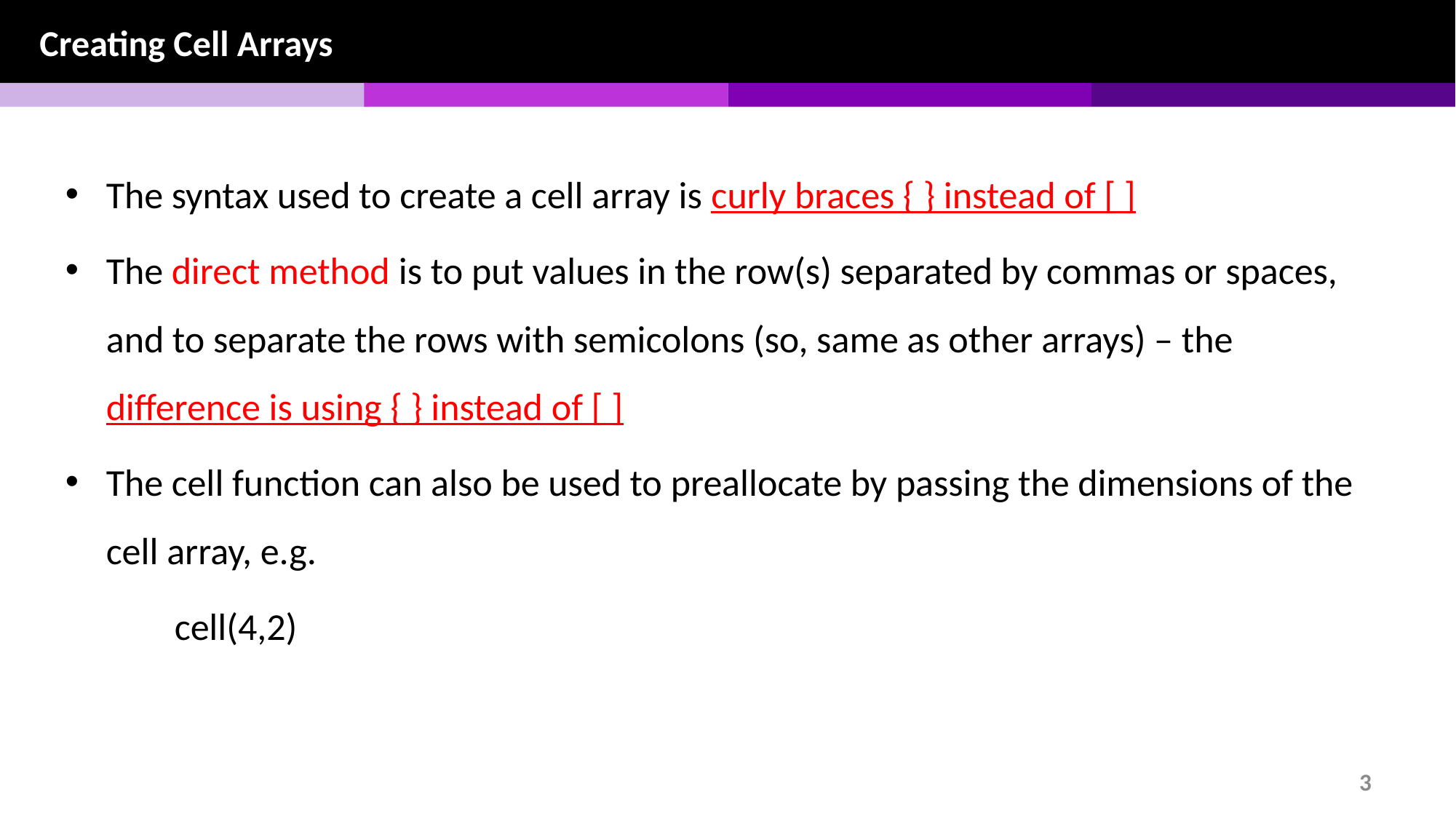

Creating Cell Arrays
The syntax used to create a cell array is curly braces { } instead of [ ]
The direct method is to put values in the row(s) separated by commas or spaces, and to separate the rows with semicolons (so, same as other arrays) – the difference is using { } instead of [ ]
The cell function can also be used to preallocate by passing the dimensions of the cell array, e.g.
	cell(4,2)